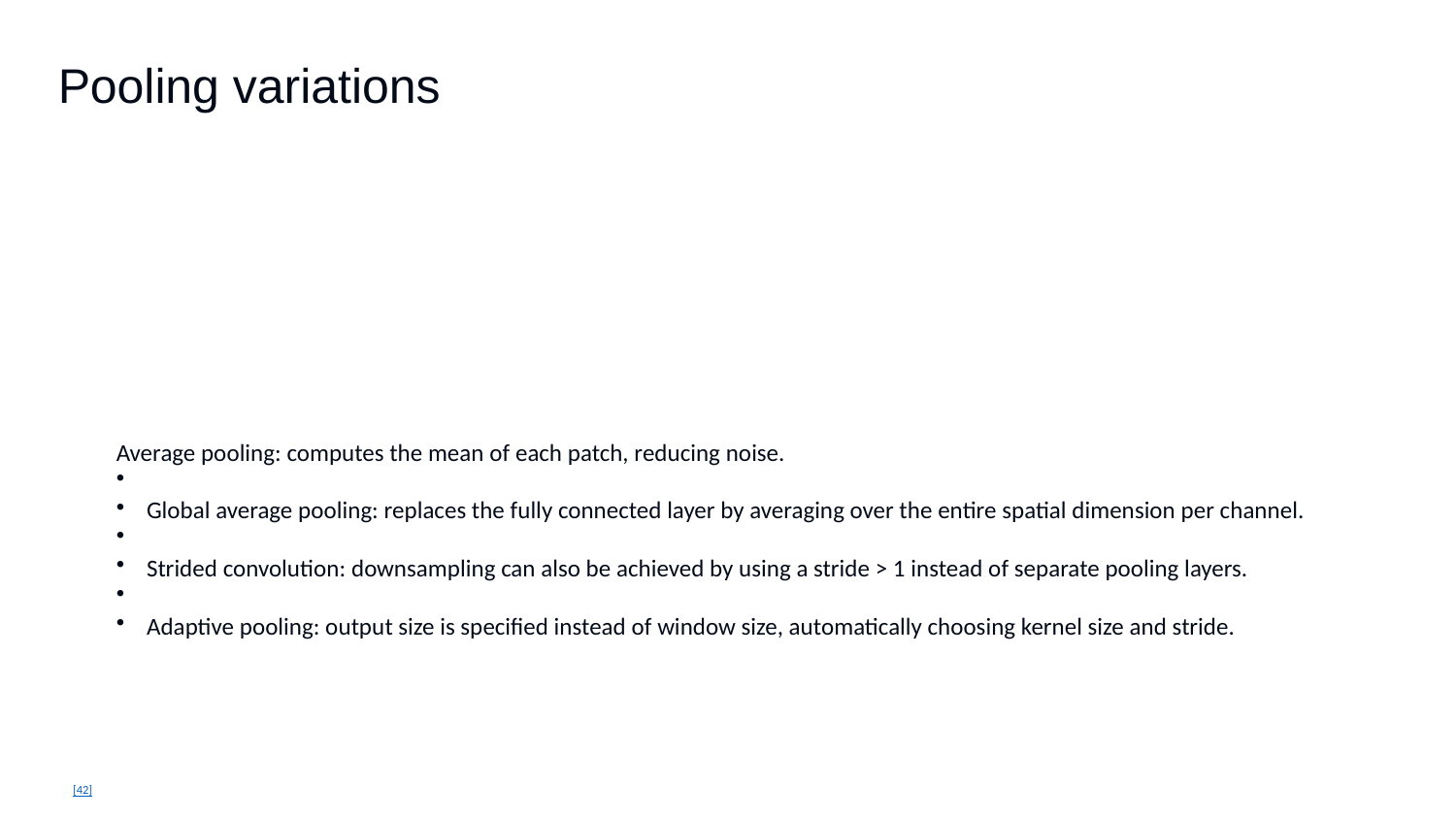

Pooling variations
Average pooling: computes the mean of each patch, reducing noise.

Global average pooling: replaces the fully connected layer by averaging over the entire spatial dimension per channel.

Strided convolution: downsampling can also be achieved by using a stride > 1 instead of separate pooling layers.

Adaptive pooling: output size is specified instead of window size, automatically choosing kernel size and stride.
[42]